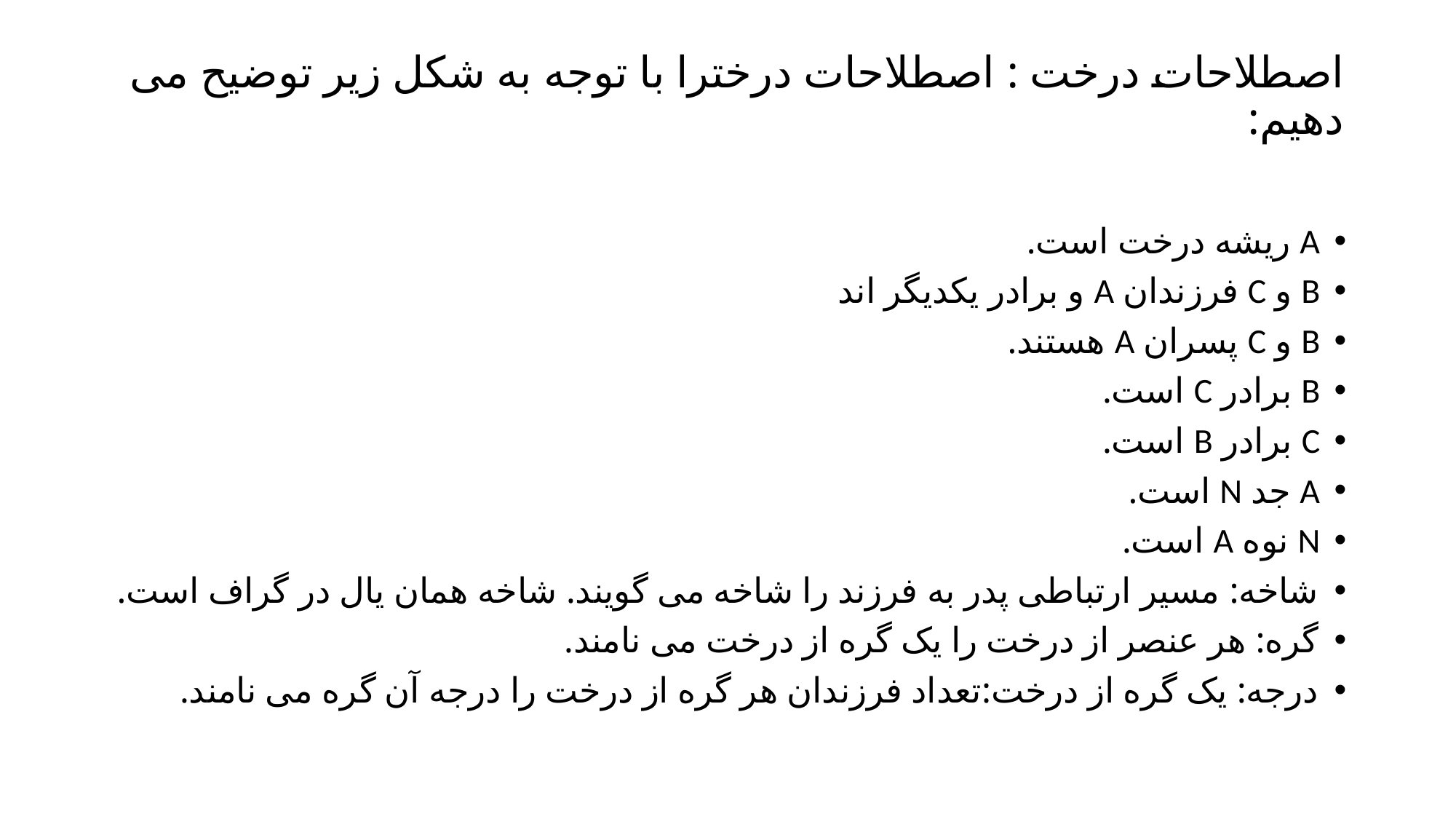

# اصطلاحات درخت : اصطلاحات درخترا با توجه به شکل زیر توضیح می دهیم:
A ریشه درخت است.
B و C فرزندان A و برادر یکدیگر اند
B و C پسران A هستند.
B برادر C است.
C برادر B است.
A جد N است.
N نوه A است.
شاخه: مسیر ارتباطی پدر به فرزند را شاخه می گویند. شاخه همان یال در گراف است.
گره: هر عنصر از درخت را یک گره از درخت می نامند.
درجه: یک گره از درخت:تعداد فرزندان هر گره از درخت را درجه آن گره می نامند.